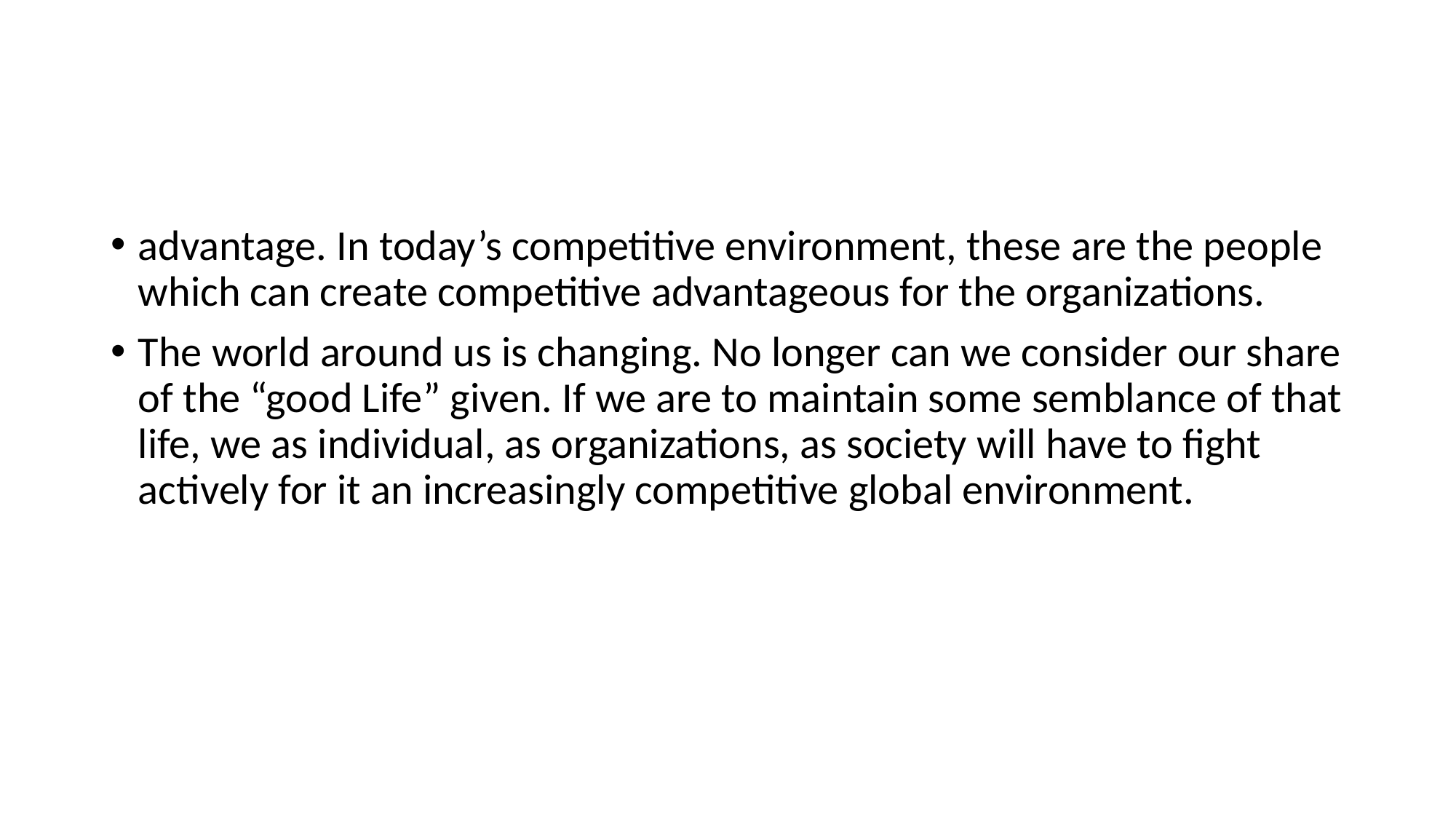

advantage. In today’s competitive environment, these are the people which can create competitive advantageous for the organizations.
The world around us is changing. No longer can we consider our share of the “good Life” given. If we are to maintain some semblance of that life, we as individual, as organizations, as society will have to fight actively for it an increasingly competitive global environment.